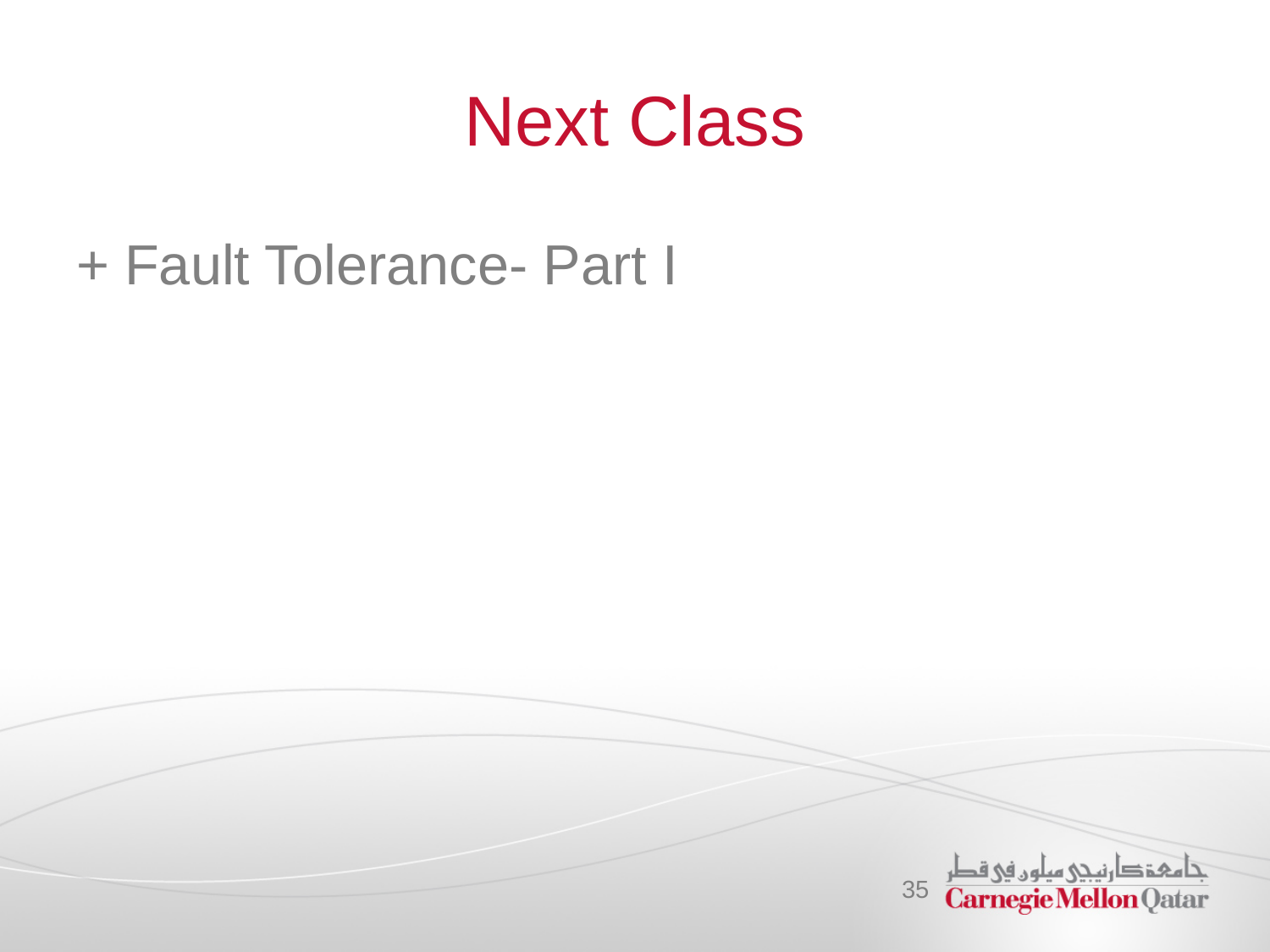

# Next Class
+ Fault Tolerance- Part I
35